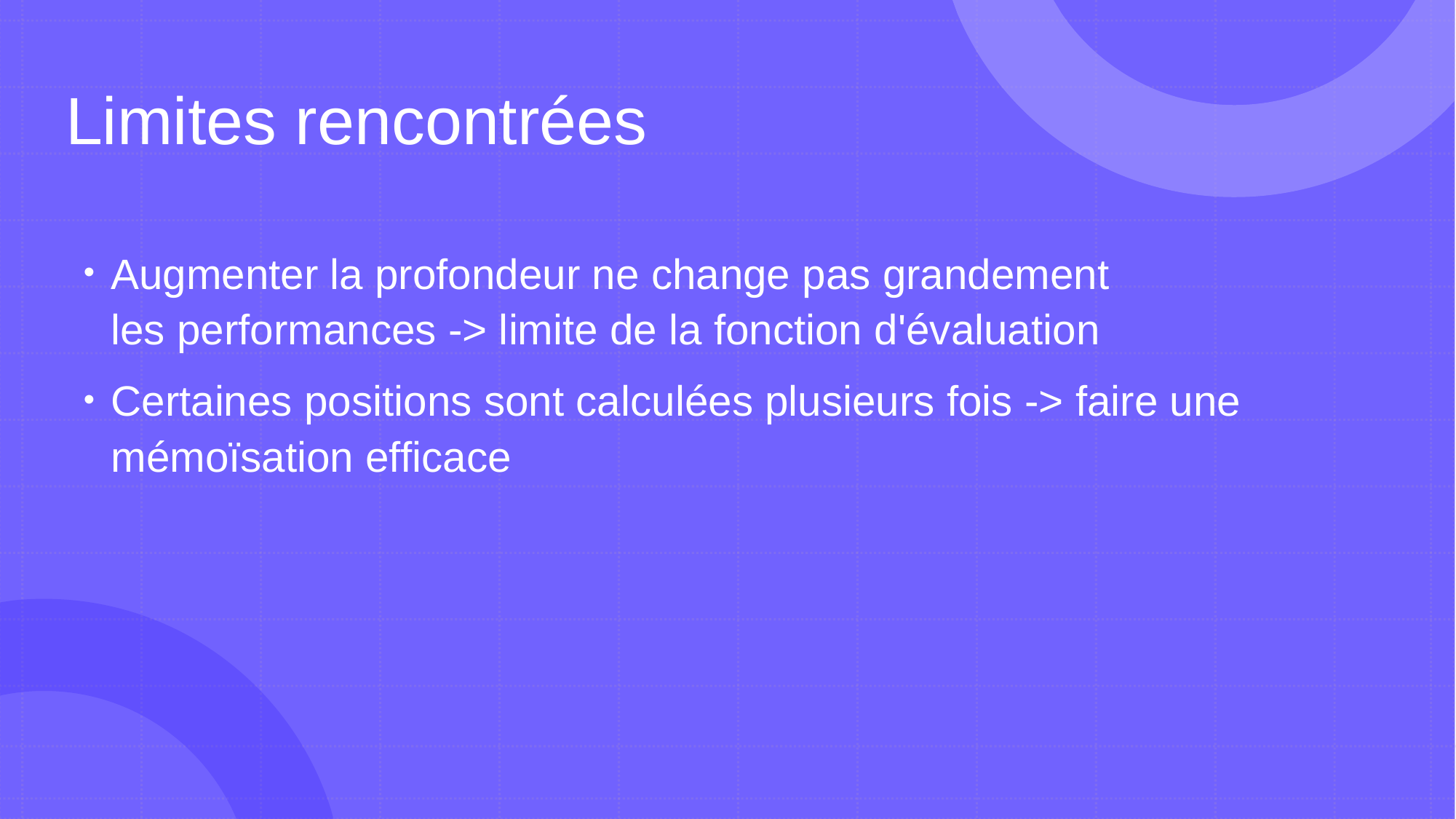

# Limites rencontrées

Augmenter la profondeur ne change pas grandement les performances -> limite de la fonction d'évaluation
Certaines positions sont calculées plusieurs fois -> faire une mémoïsation efficace